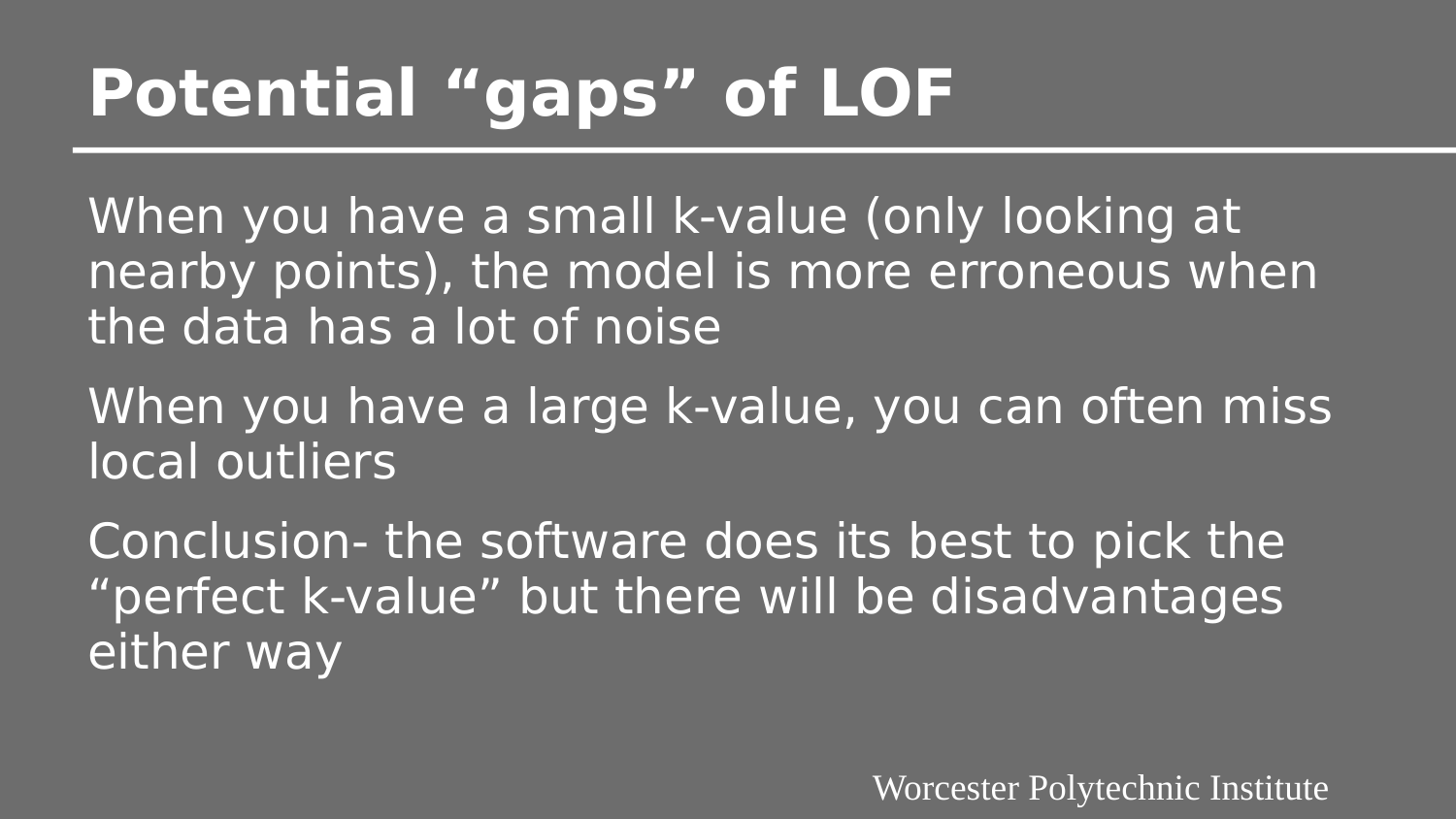

# Potential “gaps” of LOF
When you have a small k-value (only looking at nearby points), the model is more erroneous when the data has a lot of noise
When you have a large k-value, you can often miss local outliers
Conclusion- the software does its best to pick the “perfect k-value” but there will be disadvantages either way